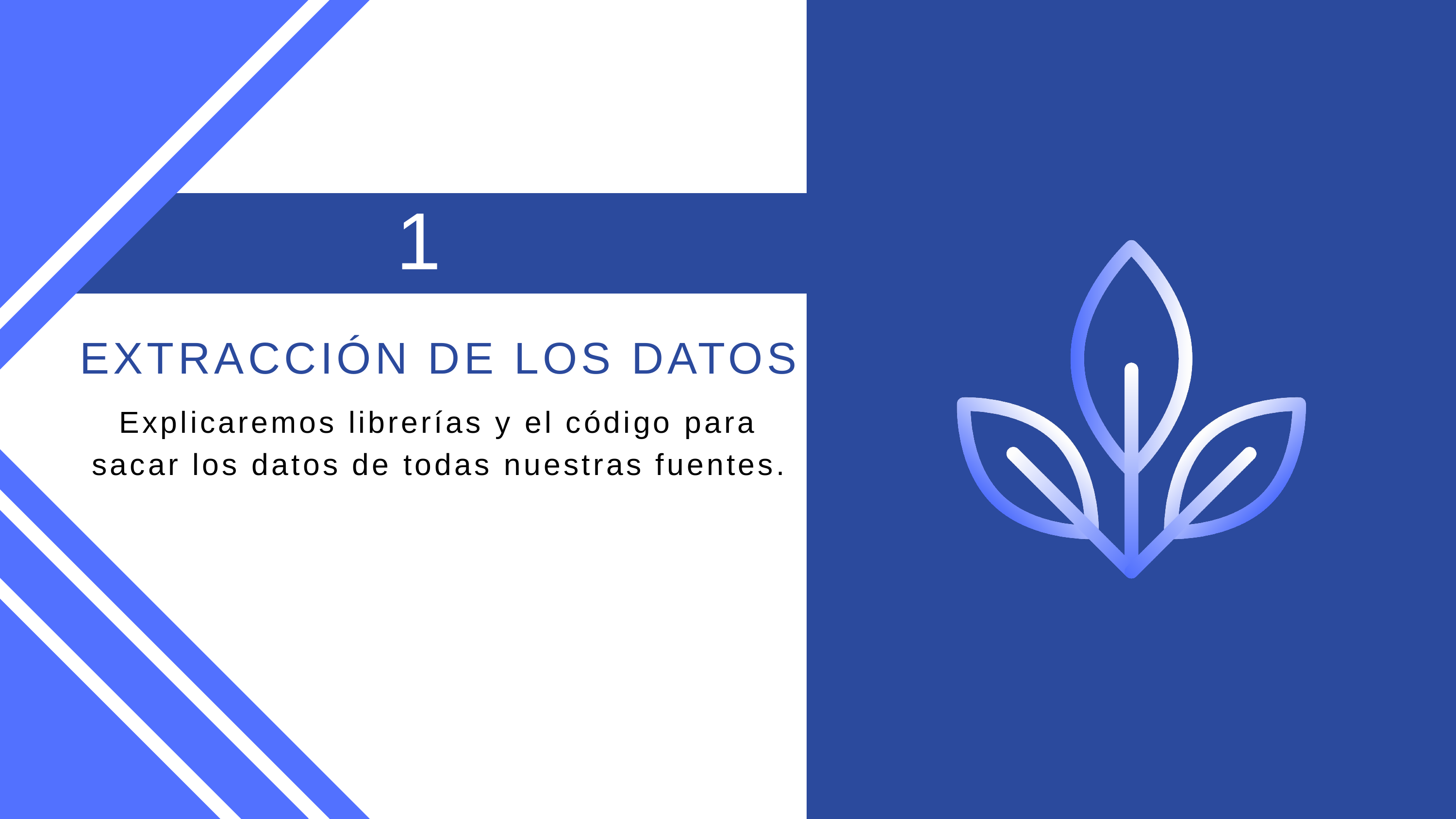

1

EXTRACCIÓN DE LOS DATOS
Explicaremos librerías y el código para sacar los datos de todas nuestras fuentes.